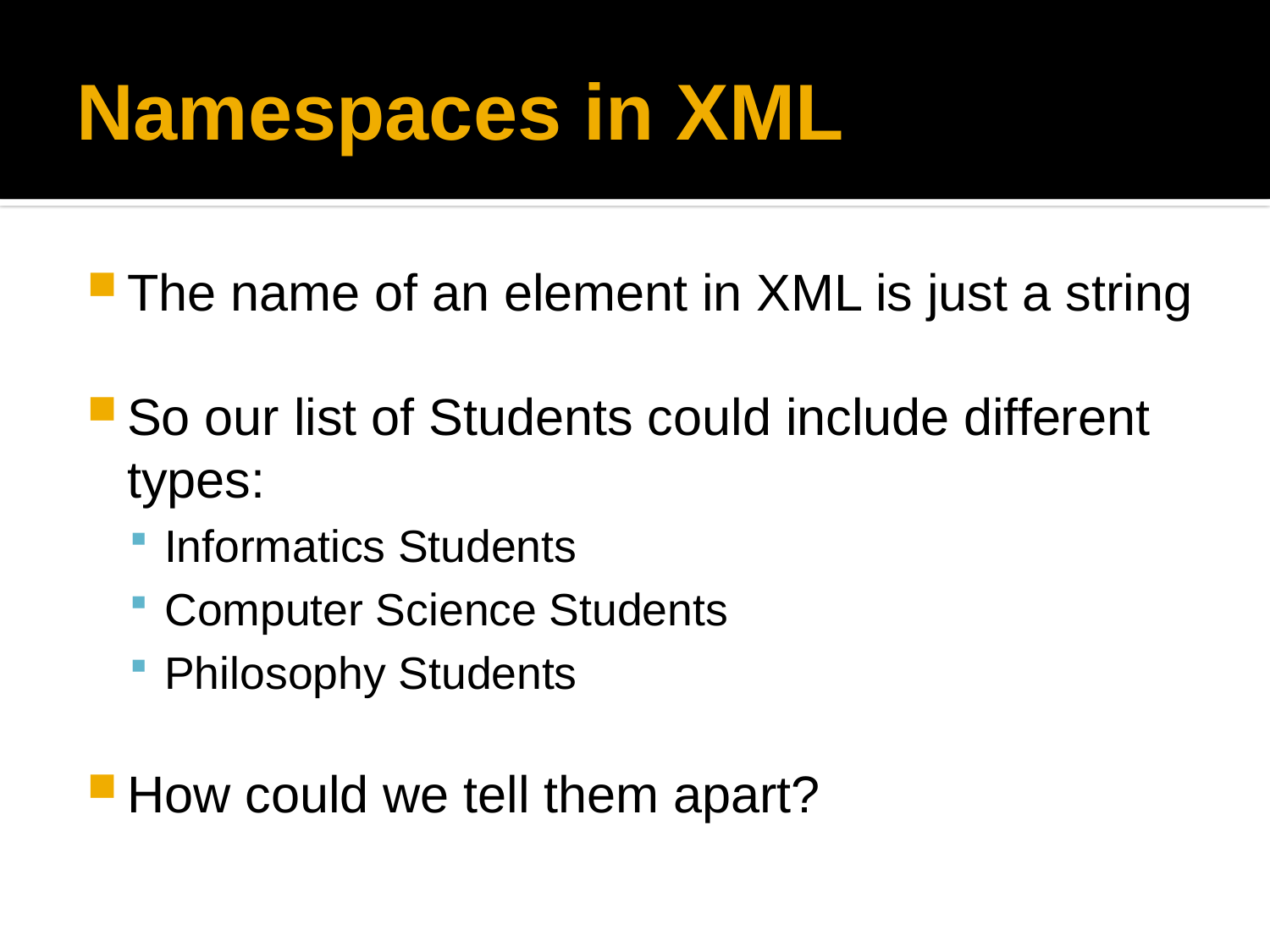

# Namespaces in XML
The name of an element in XML is just a string

So our list of Students could include different types:
Informatics Students
Computer Science Students
Philosophy Students

How could we tell them apart?